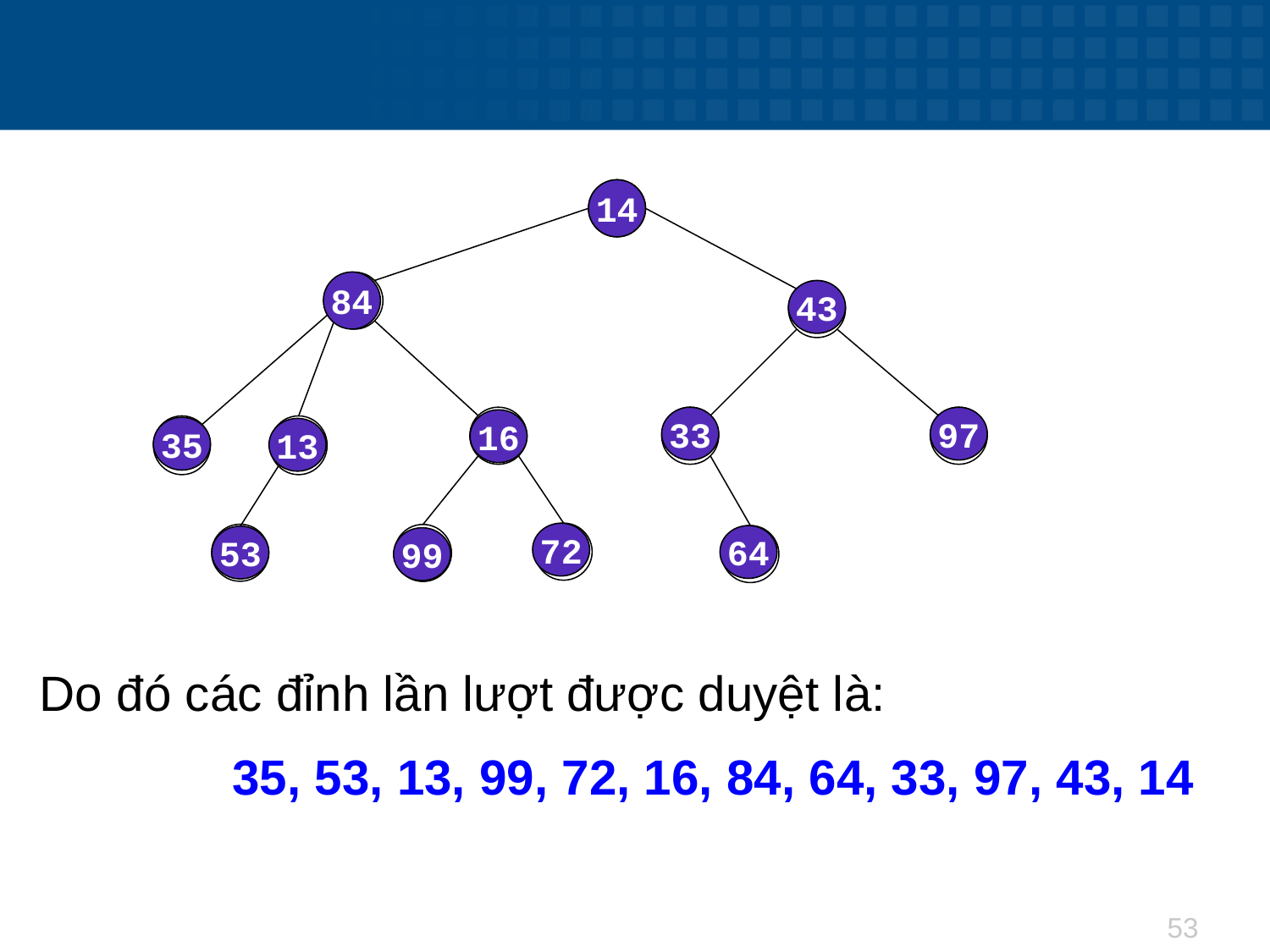

Push the root onto the stack.
While the stack is not empty
pop the stack and visit it
push its two children
14
14
84
84
43
43
16
33
33
97
97
16
35
13
35
13
72
72
53
99
64
64
53
99
Do đó các đỉnh lần lượt được duyệt là:
              35, 53, 13, 99, 72, 16, 84, 64, 33, 97, 43, 14